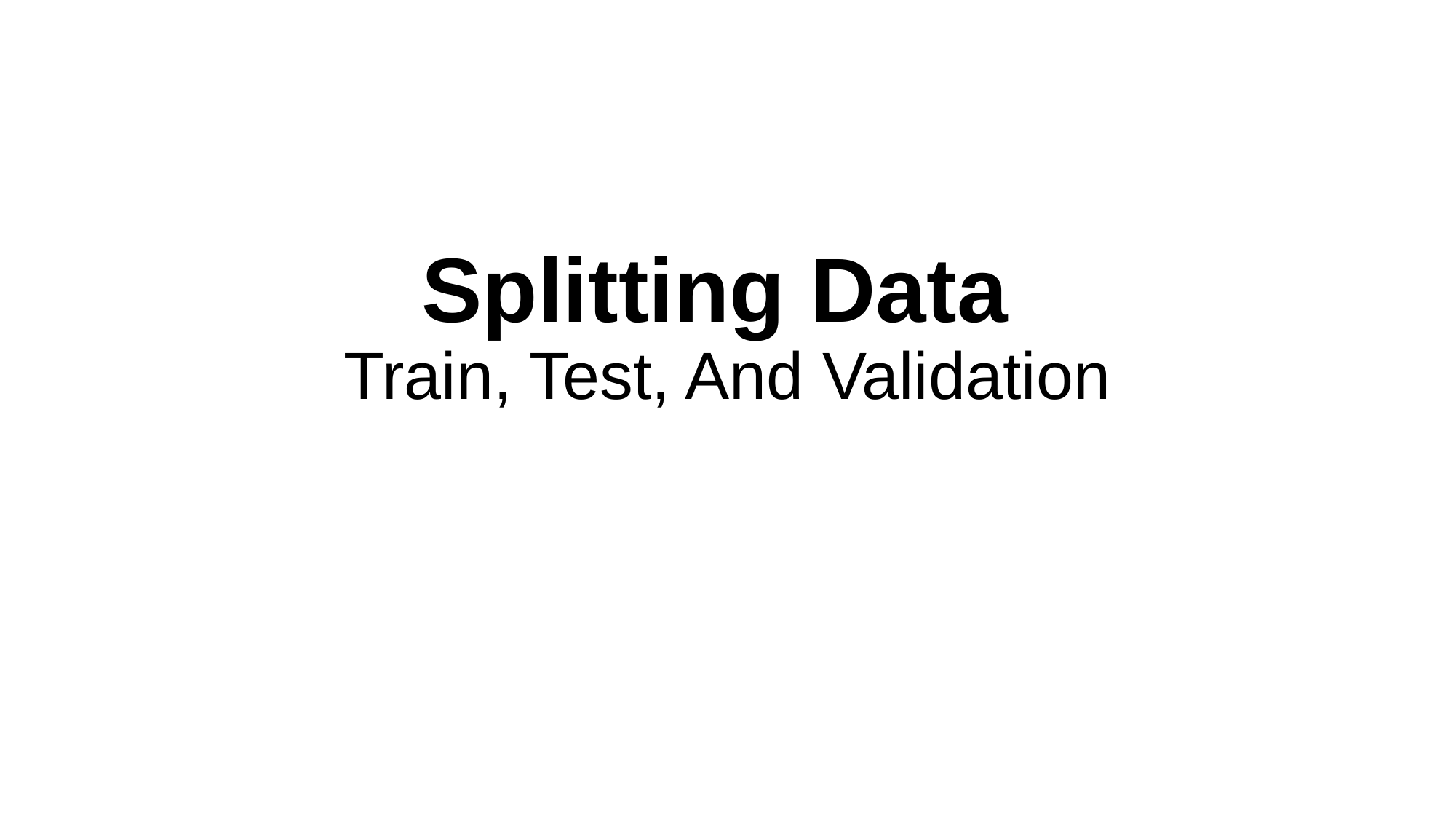

# Splitting Data Train, Test, And Validation